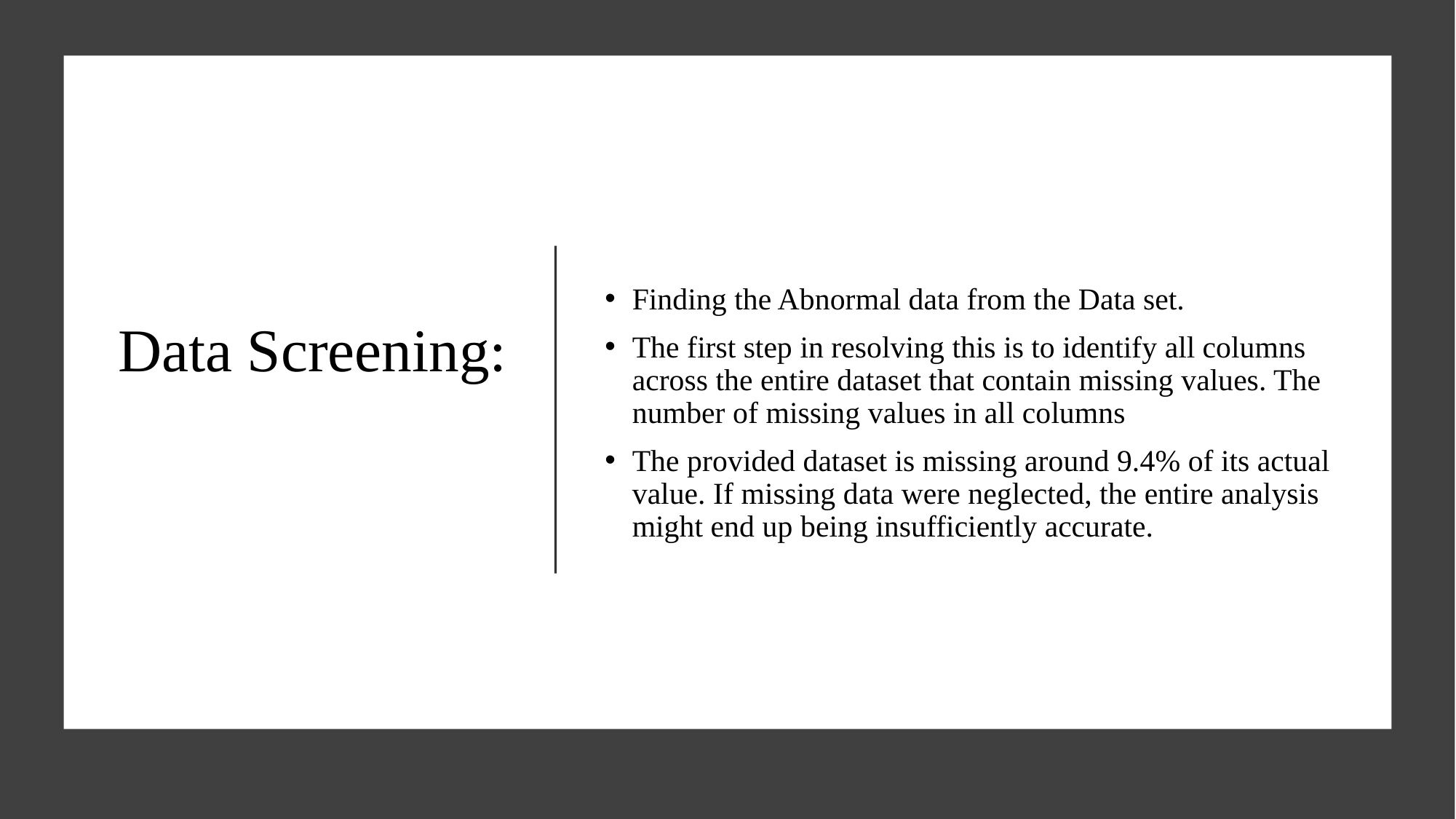

# Data Screening:

Finding the Abnormal data from the Data set.
The first step in resolving this is to identify all columns across the entire dataset that contain missing values. The number of missing values in all columns
The provided dataset is missing around 9.4% of its actual value. If missing data were neglected, the entire analysis might end up being insufficiently accurate.